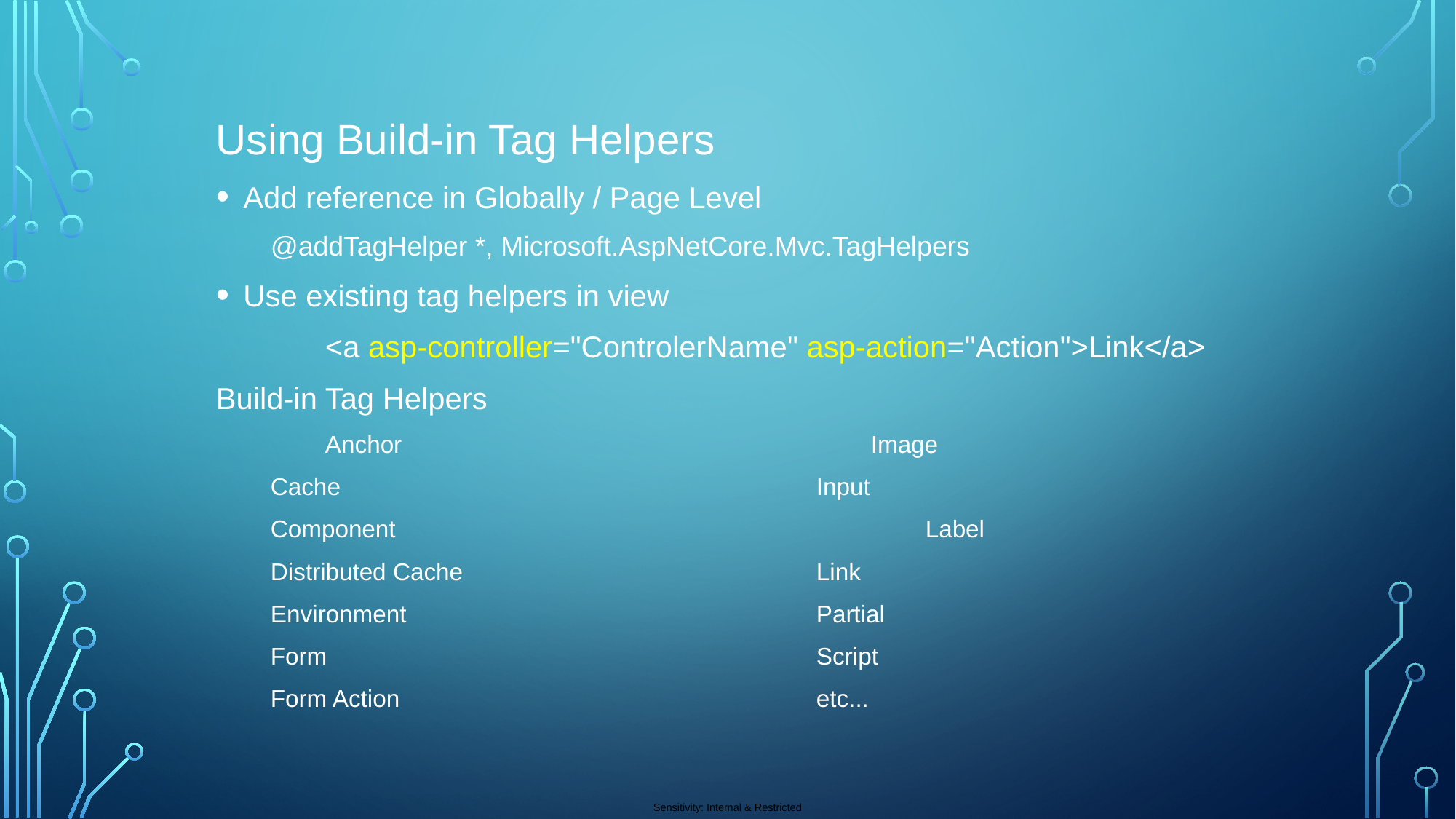

Using Build-in Tag Helpers
Add reference in Globally / Page Level
@addTagHelper *, Microsoft.AspNetCore.Mvc.TagHelpers
Use existing tag helpers in view
	<a asp-controller="ControlerName" asp-action="Action">Link</a>
Build-in Tag Helpers
	Anchor					Image
Cache					Input
Component					Label
Distributed Cache				Link
Environment				Partial
Form					Script
Form Action				etc...